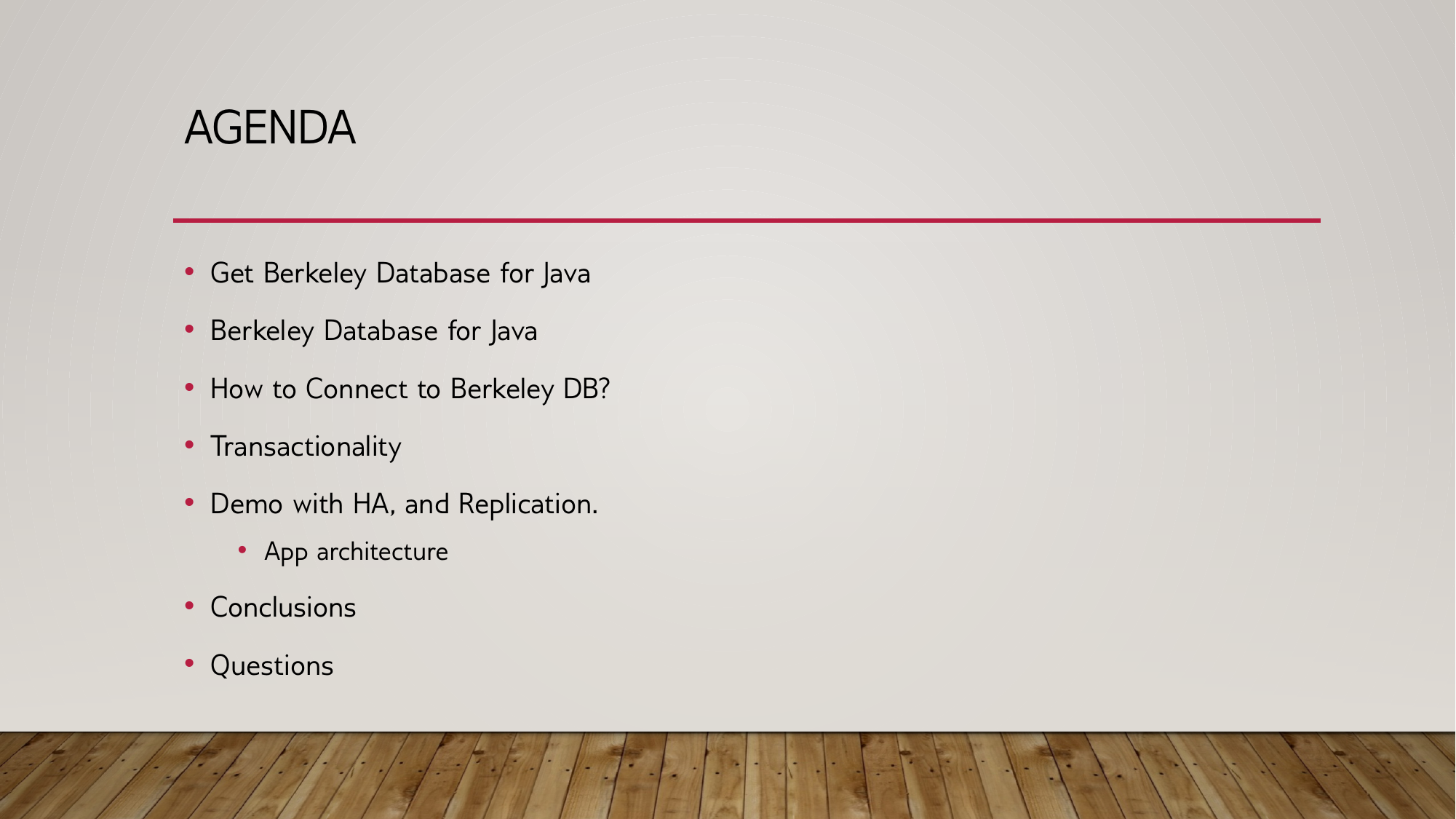

# Agenda
Get Berkeley Database for Java
Berkeley Database for Java
How to Connect to Berkeley DB?
Transactionality
Demo with HA, and Replication.
App architecture
Conclusions
Questions